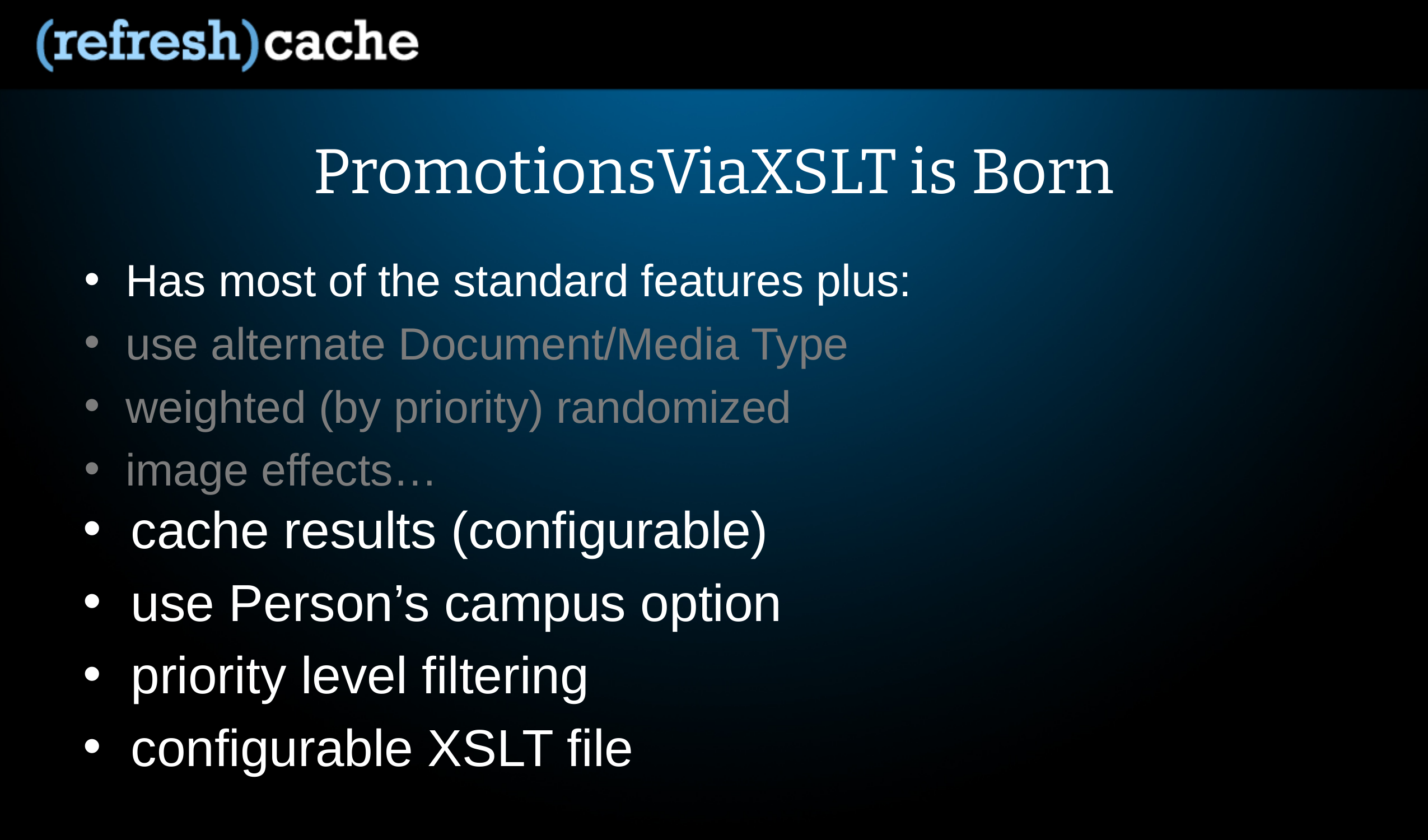

# PromotionsViaXSLT is Born
Has most of the standard features plus:
use alternate Document/Media Type
weighted (by priority) randomized
image effects…
cache results (configurable)
use Person’s campus option
priority level filtering
configurable XSLT file